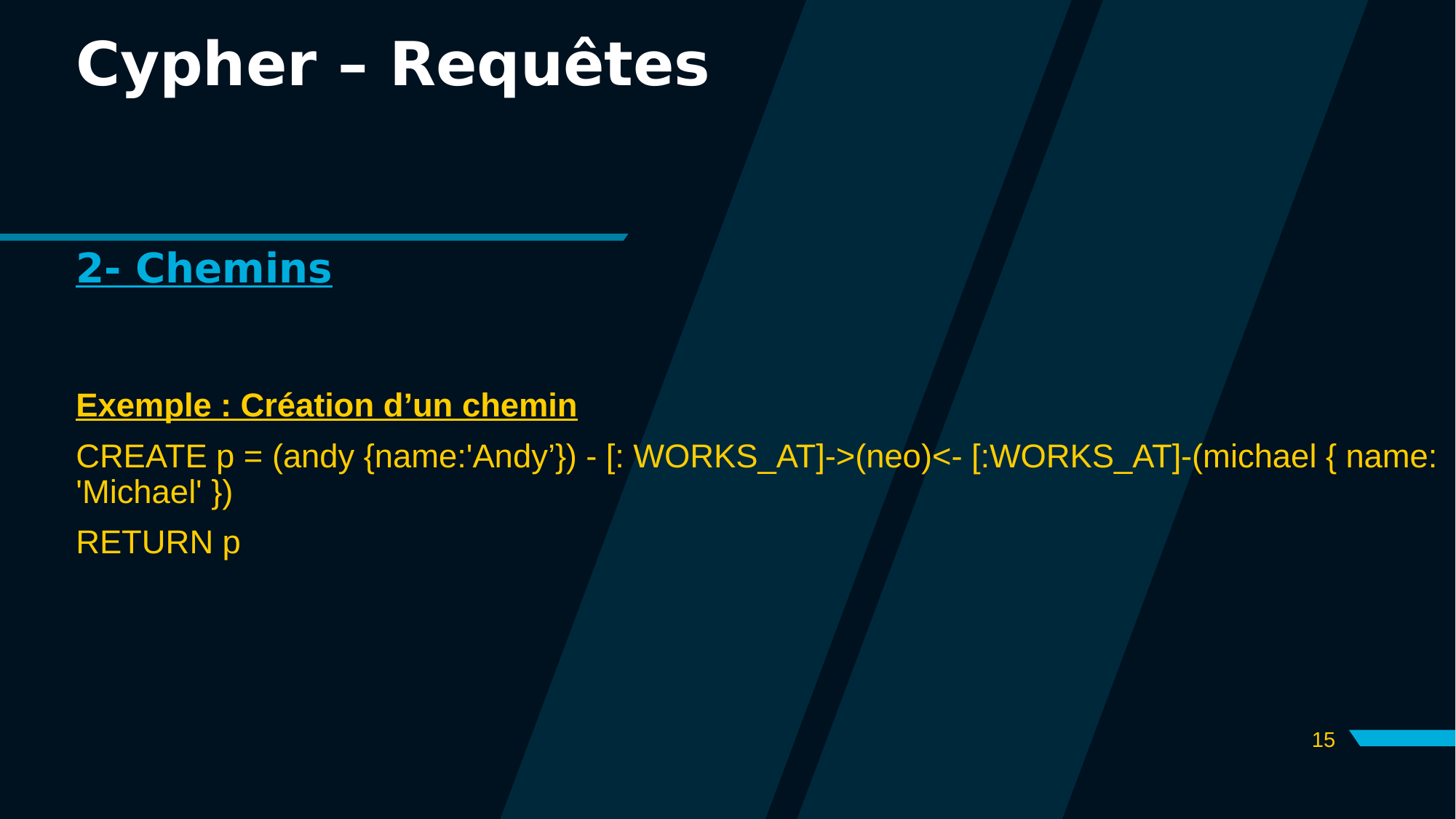

# Cypher – Requêtes
2- Chemins
Exemple : Création d’un chemin
CREATE p = (andy {name:'Andy’}) - [: WORKS_AT]->(neo)<- [:WORKS_AT]-(michael { name: 'Michael' })
RETURN p

15